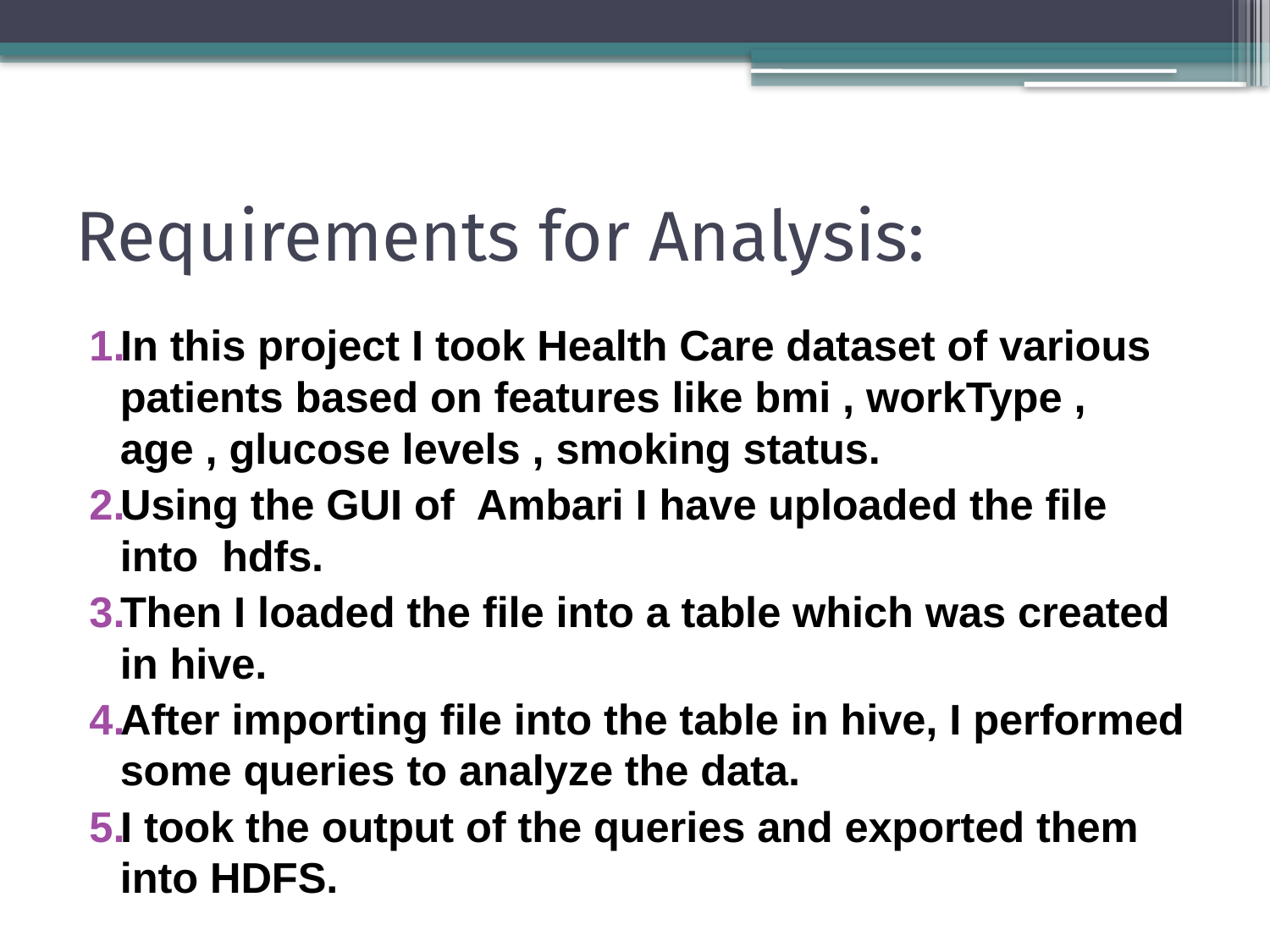

# Requirements for Analysis:
In this project I took Health Care dataset of various patients based on features like bmi , workType , age , glucose levels , smoking status.
Using the GUI of  Ambari I have uploaded the file into  hdfs.
Then I loaded the file into a table which was created in hive.
After importing file into the table in hive, I performed some queries to analyze the data.
I took the output of the queries and exported them into HDFS.